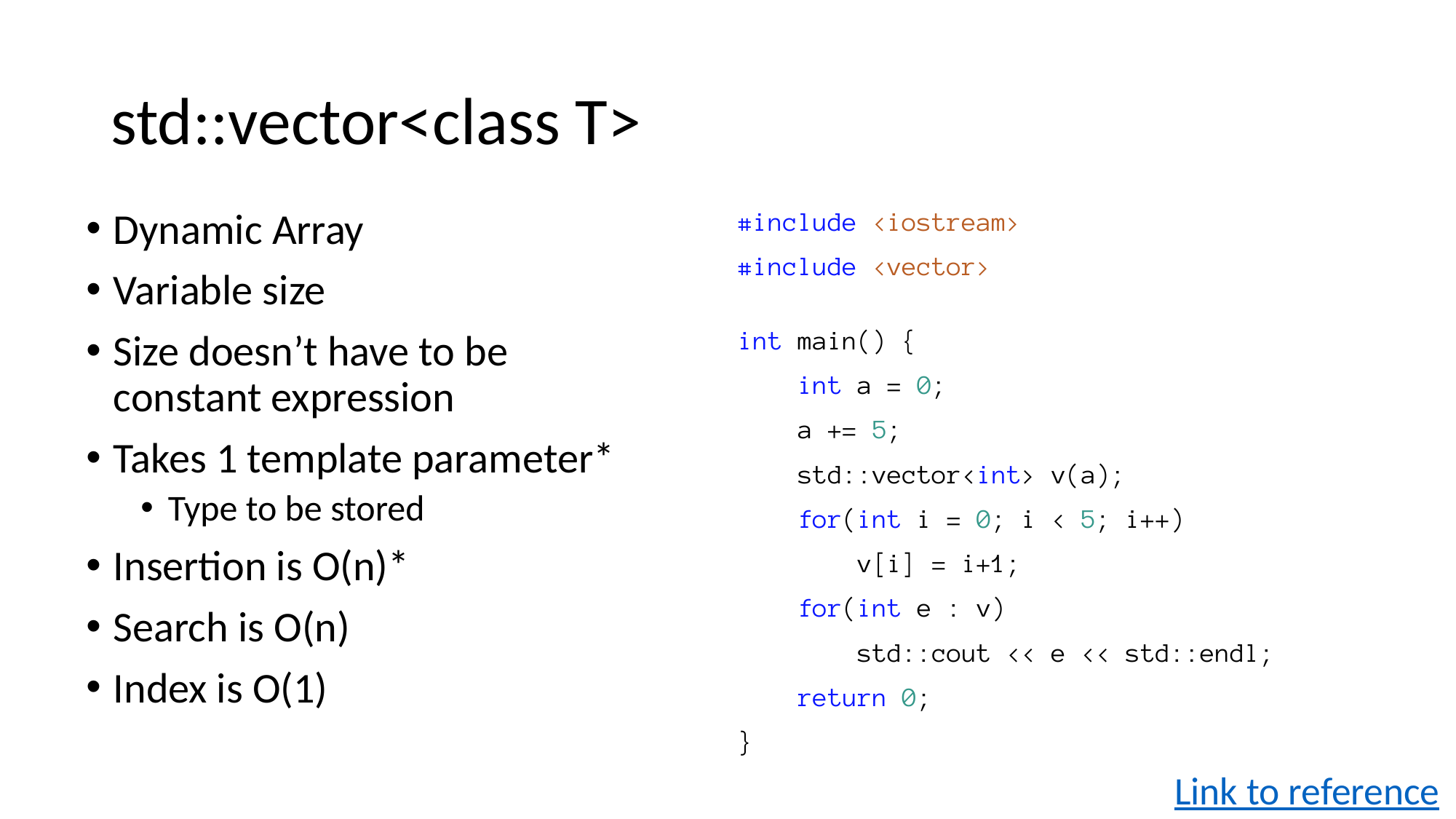

# std::vector<class T>
Dynamic Array
Variable size
Size doesn’t have to be constant expression
Takes 1 template parameter*
Type to be stored
Insertion is O(n)*
Search is O(n)
Index is O(1)
#include <iostream>
#include <vector>
int main() {
    int a = 0;
    a += 5;
    std::vector<int> v(a);
    for(int i = 0; i < 5; i++)
        v[i] = i+1;
    for(int e : v)
        std::cout << e << std::endl;
    return 0;
}
Link to reference